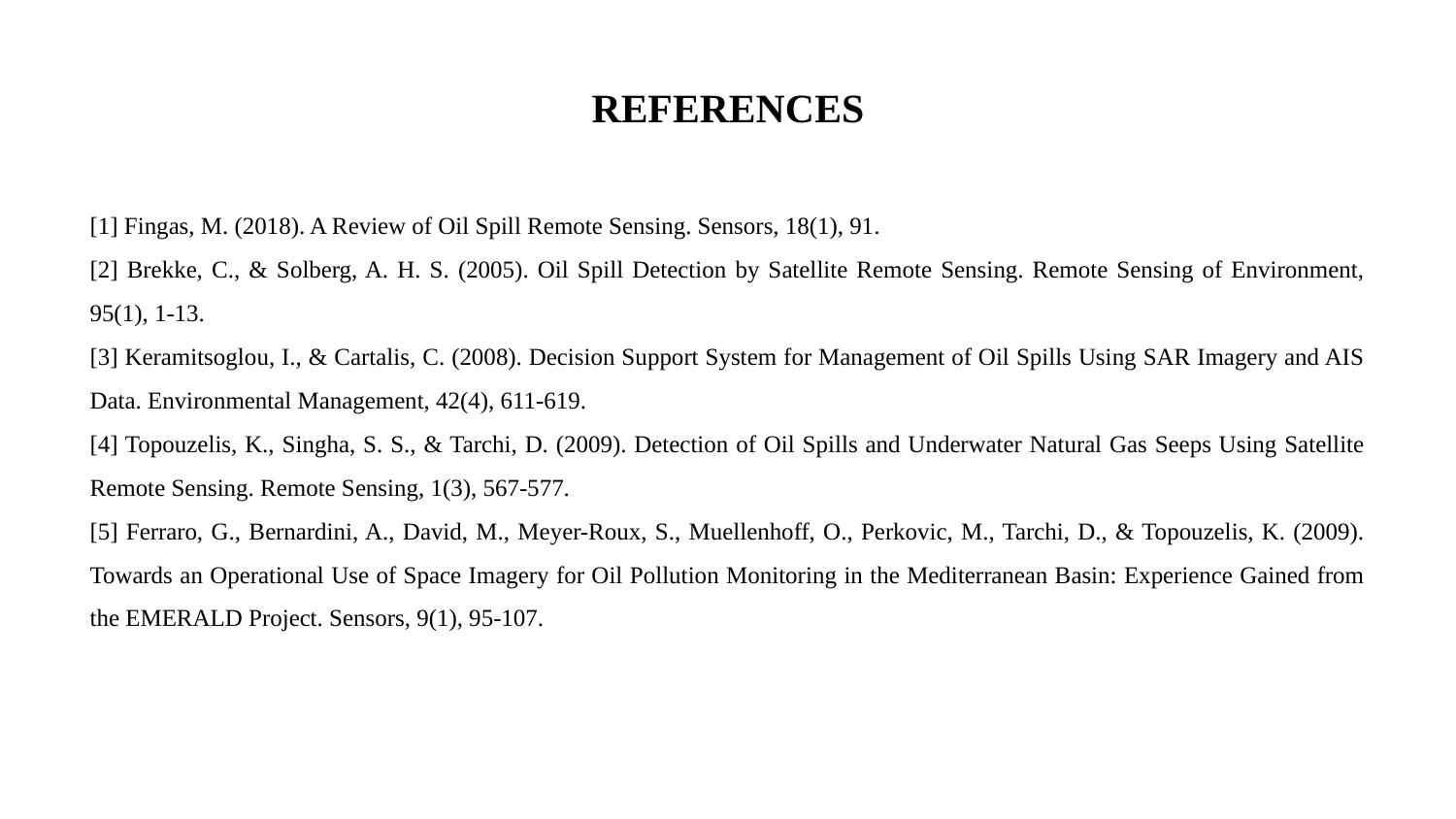

REFERENCES
[1] Fingas, M. (2018). A Review of Oil Spill Remote Sensing. Sensors, 18(1), 91.
[2] Brekke, C., & Solberg, A. H. S. (2005). Oil Spill Detection by Satellite Remote Sensing. Remote Sensing of Environment, 95(1), 1-13.
[3] Keramitsoglou, I., & Cartalis, C. (2008). Decision Support System for Management of Oil Spills Using SAR Imagery and AIS Data. Environmental Management, 42(4), 611-619.
[4] Topouzelis, K., Singha, S. S., & Tarchi, D. (2009). Detection of Oil Spills and Underwater Natural Gas Seeps Using Satellite Remote Sensing. Remote Sensing, 1(3), 567-577.
[5] Ferraro, G., Bernardini, A., David, M., Meyer-Roux, S., Muellenhoff, O., Perkovic, M., Tarchi, D., & Topouzelis, K. (2009). Towards an Operational Use of Space Imagery for Oil Pollution Monitoring in the Mediterranean Basin: Experience Gained from the EMERALD Project. Sensors, 9(1), 95-107.